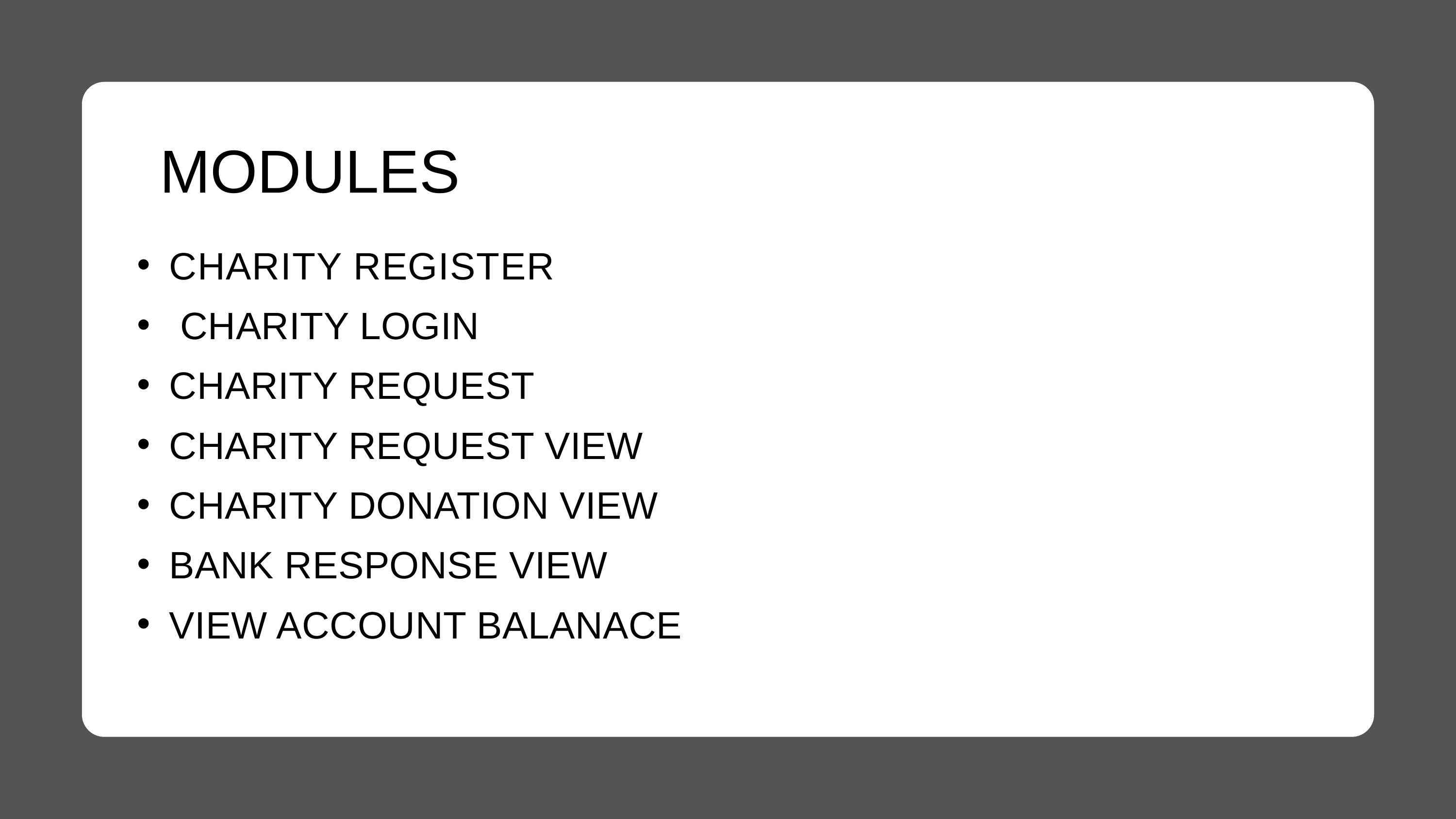

MODULES
CHARITY REGISTER
 CHARITY LOGIN
CHARITY REQUEST
CHARITY REQUEST VIEW
CHARITY DONATION VIEW
BANK RESPONSE VIEW
VIEW ACCOUNT BALANACE